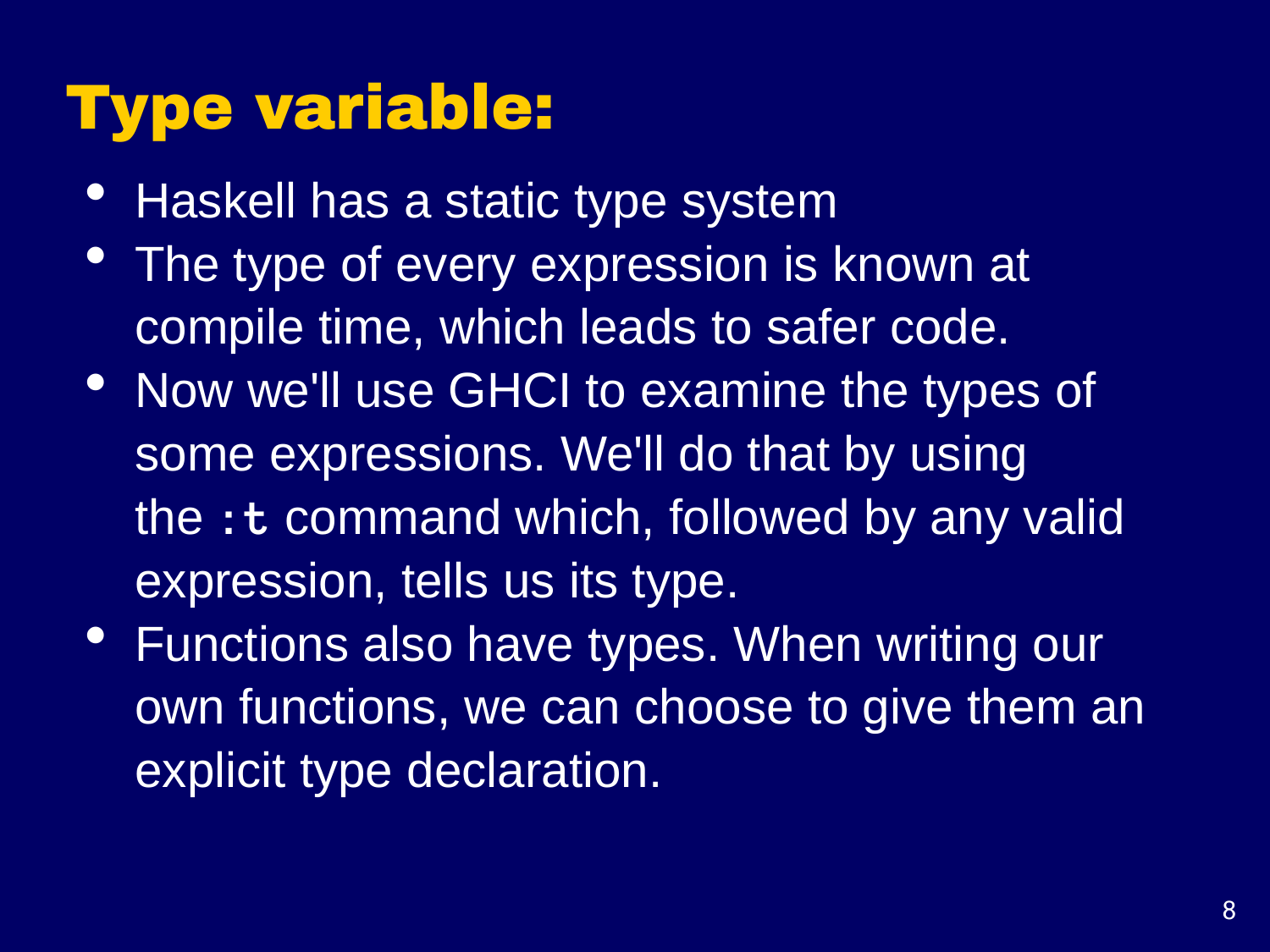

# Type variable:
Haskell has a static type system
The type of every expression is known at compile time, which leads to safer code.
Now we'll use GHCI to examine the types of some expressions. We'll do that by using the :t command which, followed by any valid expression, tells us its type.
Functions also have types. When writing our own functions, we can choose to give them an explicit type declaration.
8